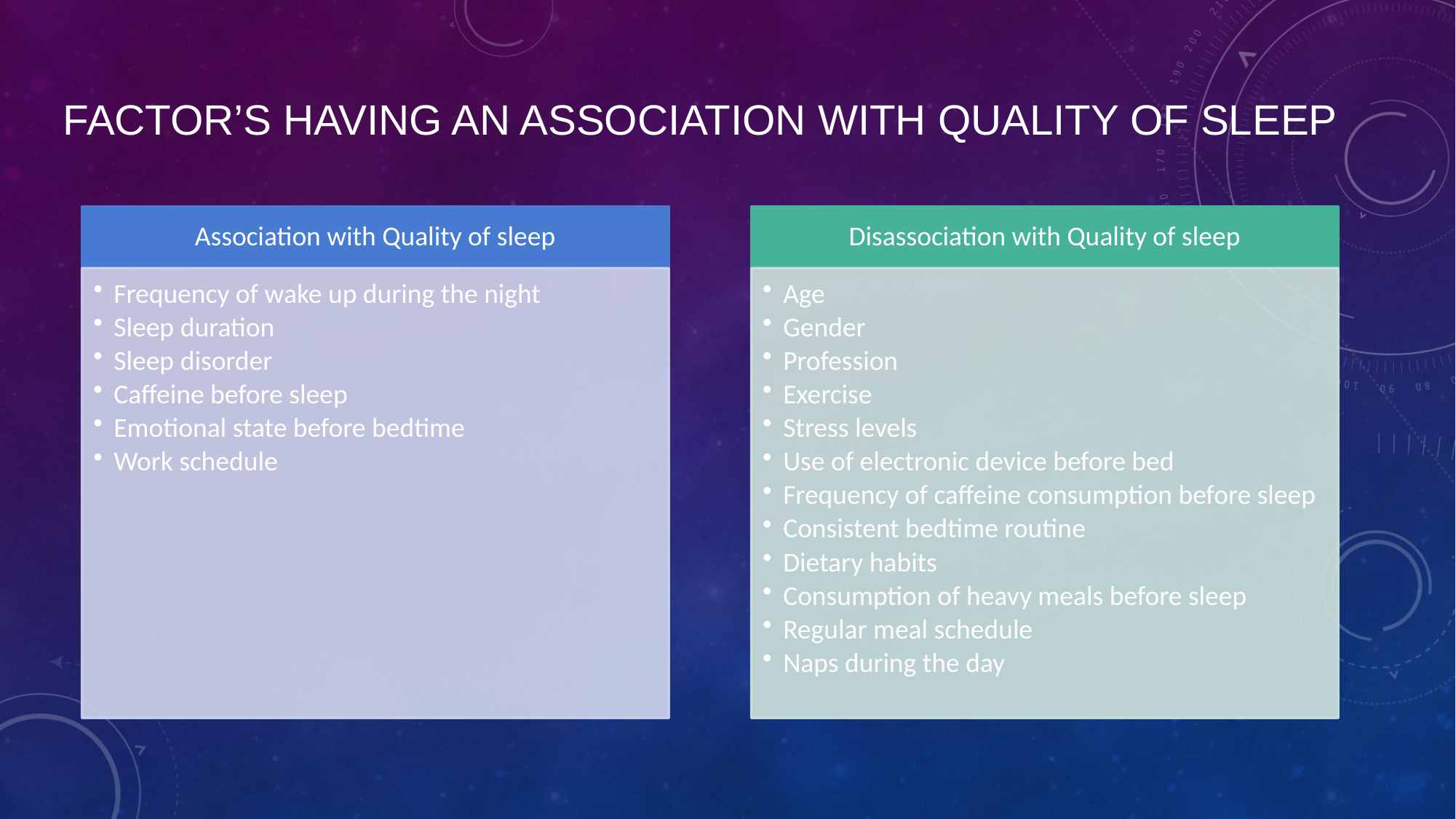

# Factor’s having an association with quality of sleep
Association with Quality of sleep
Frequency of wake up during the night
Sleep duration
Sleep disorder
Caffeine before sleep
Emotional state before bedtime
Work schedule
Disassociation with Quality of sleep
Age
Gender
Profession
Exercise
Stress levels
Use of electronic device before bed
Frequency of caffeine consumption before sleep
Consistent bedtime routine
Dietary habits
Consumption of heavy meals before sleep
Regular meal schedule
Naps during the day